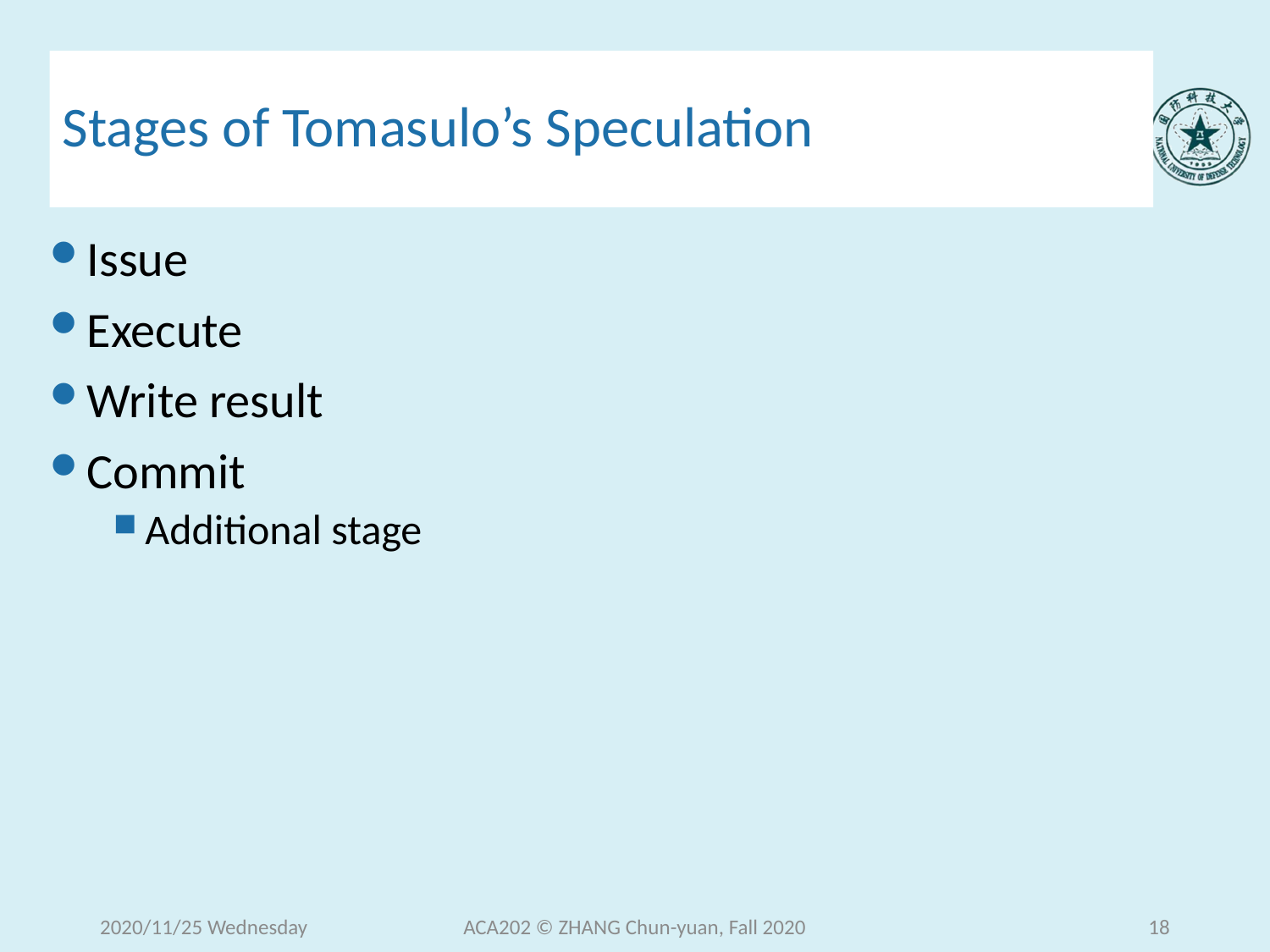

# Stages of Tomasulo’s Speculation
Issue
Execute
Write result
Commit
Additional stage
2020/11/25 Wednesday
ACA202 © ZHANG Chun-yuan, Fall 2020
18